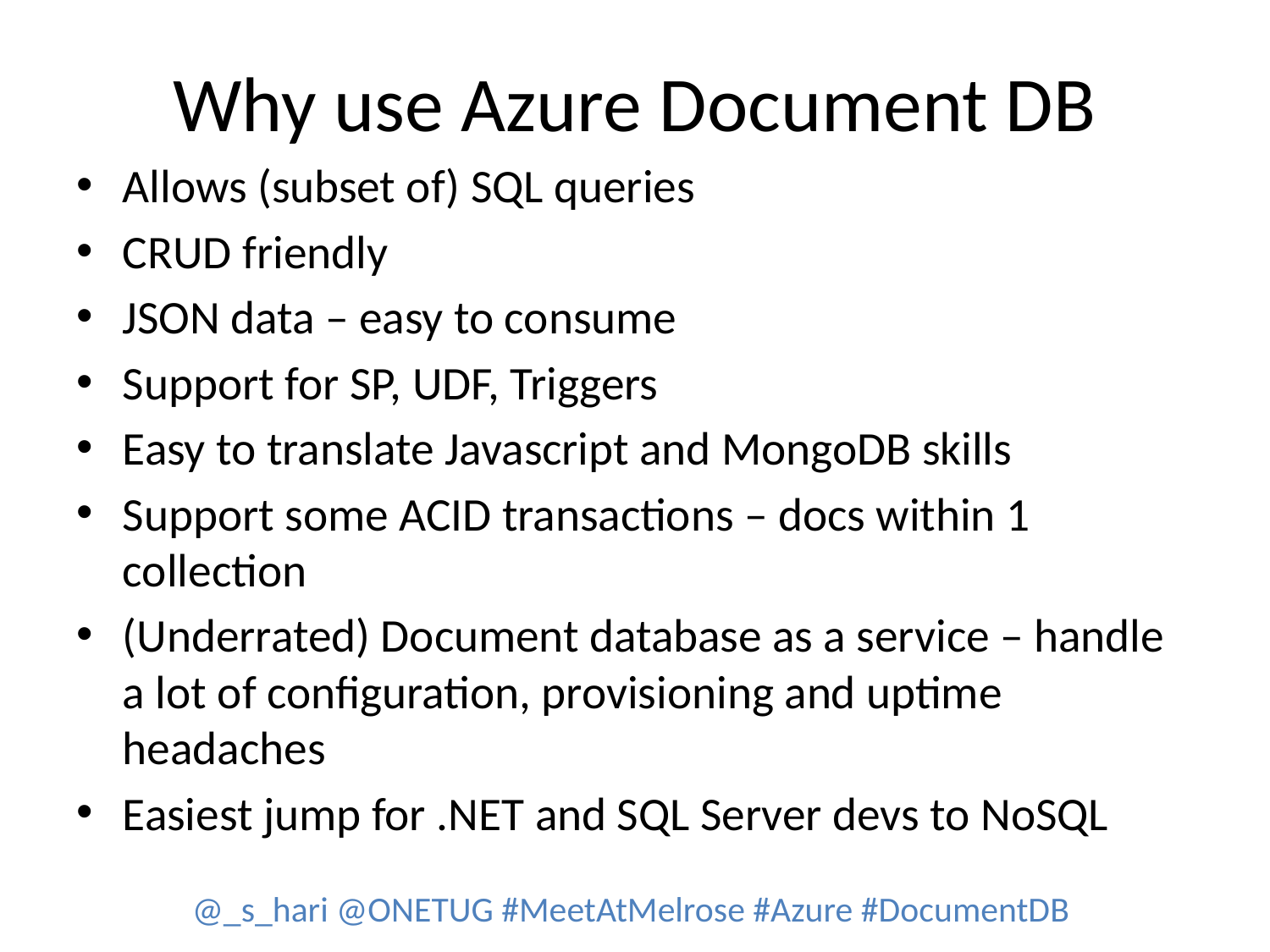

# Why use Azure Document DB
Allows (subset of) SQL queries
CRUD friendly
JSON data – easy to consume
Support for SP, UDF, Triggers
Easy to translate Javascript and MongoDB skills
Support some ACID transactions – docs within 1 collection
(Underrated) Document database as a service – handle a lot of configuration, provisioning and uptime headaches
Easiest jump for .NET and SQL Server devs to NoSQL
@_s_hari @ONETUG #MeetAtMelrose #Azure #DocumentDB